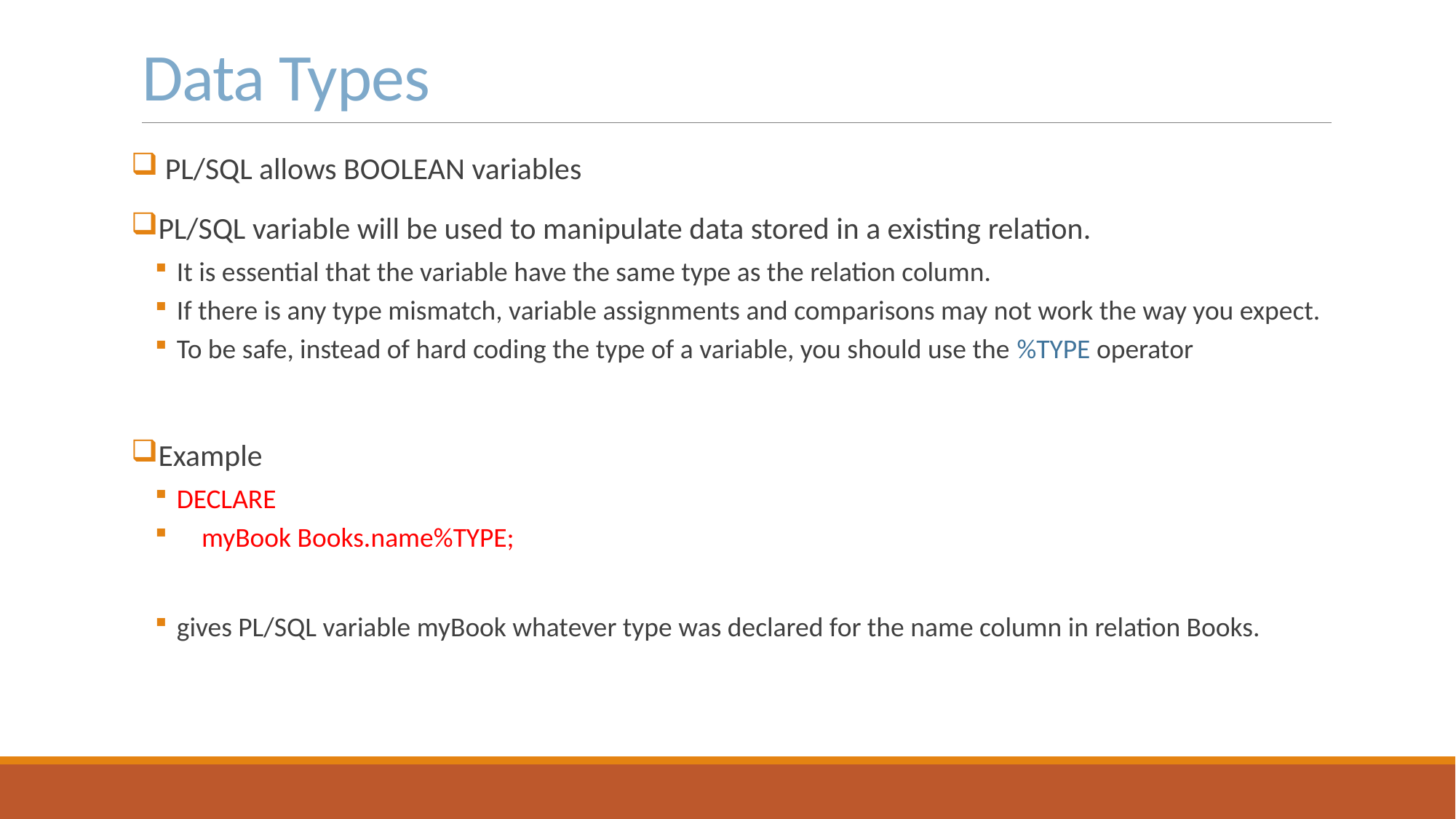

# Data Types
 PL/SQL allows BOOLEAN variables
PL/SQL variable will be used to manipulate data stored in a existing relation.
It is essential that the variable have the same type as the relation column.
If there is any type mismatch, variable assignments and comparisons may not work the way you expect.
To be safe, instead of hard coding the type of a variable, you should use the %TYPE operator

Example
DECLARE
    myBook Books.name%TYPE;

gives PL/SQL variable myBook whatever type was declared for the name column in relation Books.